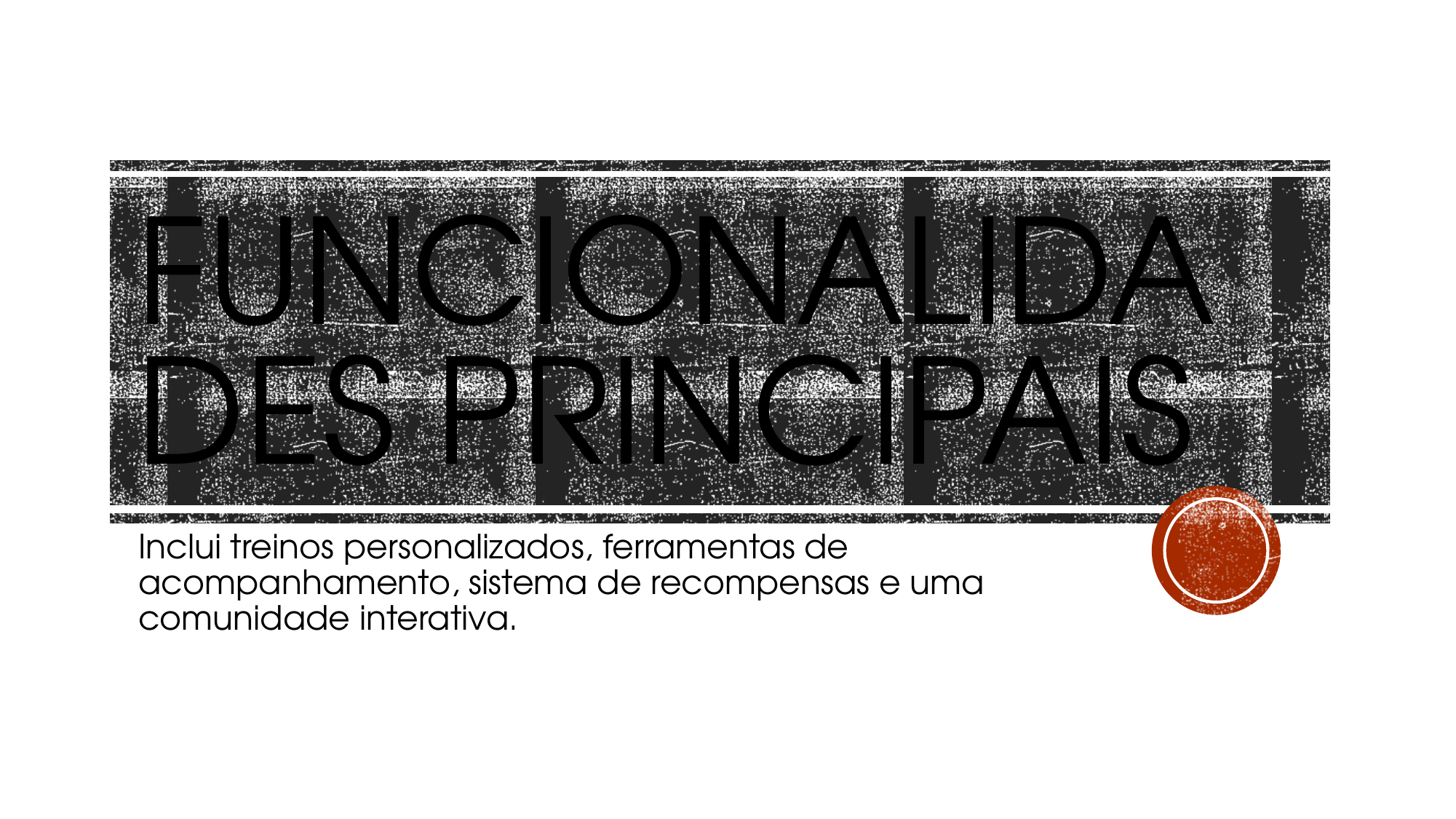

# Funcionalidades Principais
Inclui treinos personalizados, ferramentas de acompanhamento, sistema de recompensas e uma comunidade interativa.